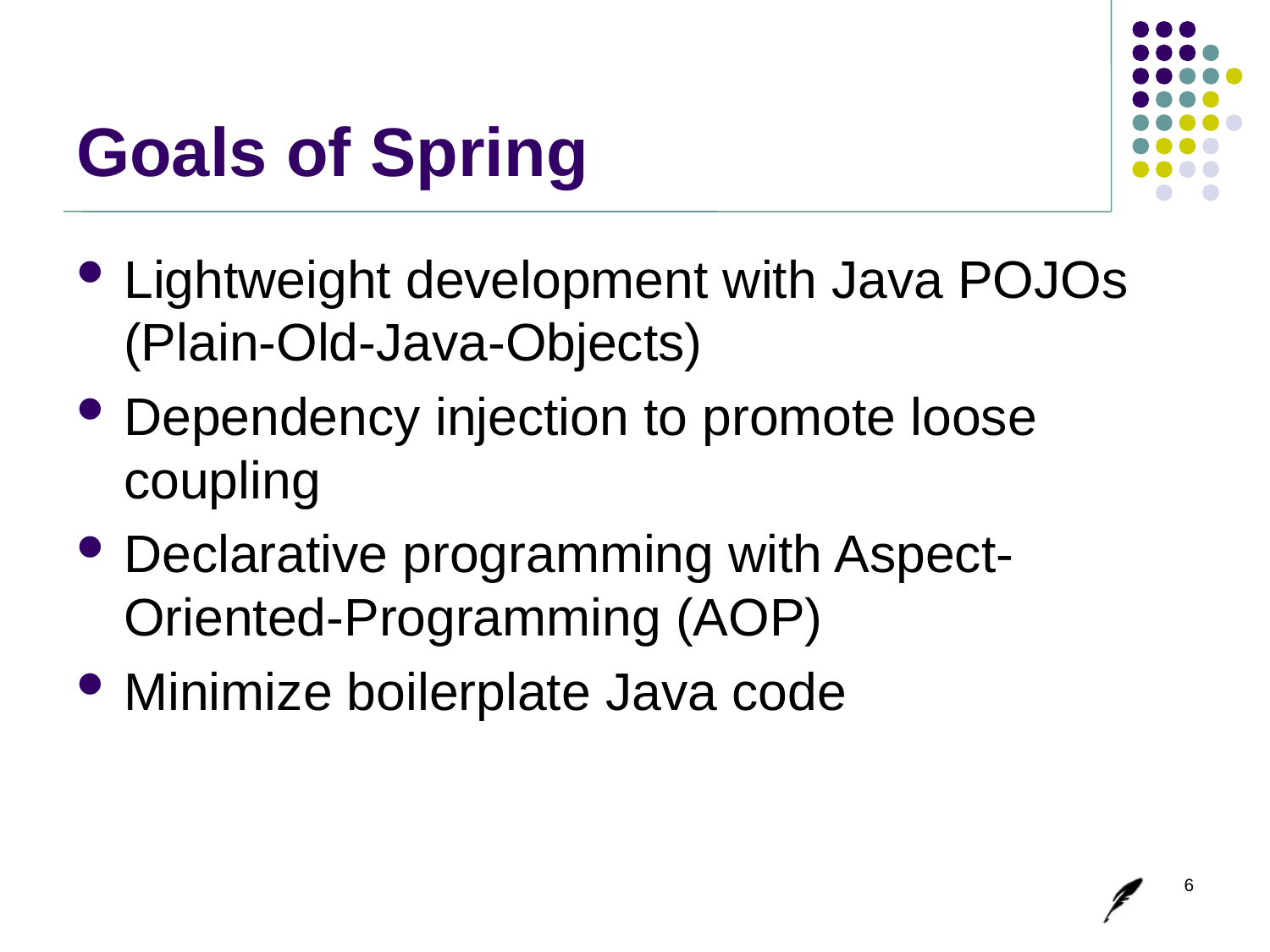

# Goals of Spring
Lightweight development with Java POJOs (Plain-Old-Java-Objects)
Dependency injection to promote loose coupling
Declarative programming with Aspect-Oriented-Programming (AOP)
Minimize boilerplate Java code
6